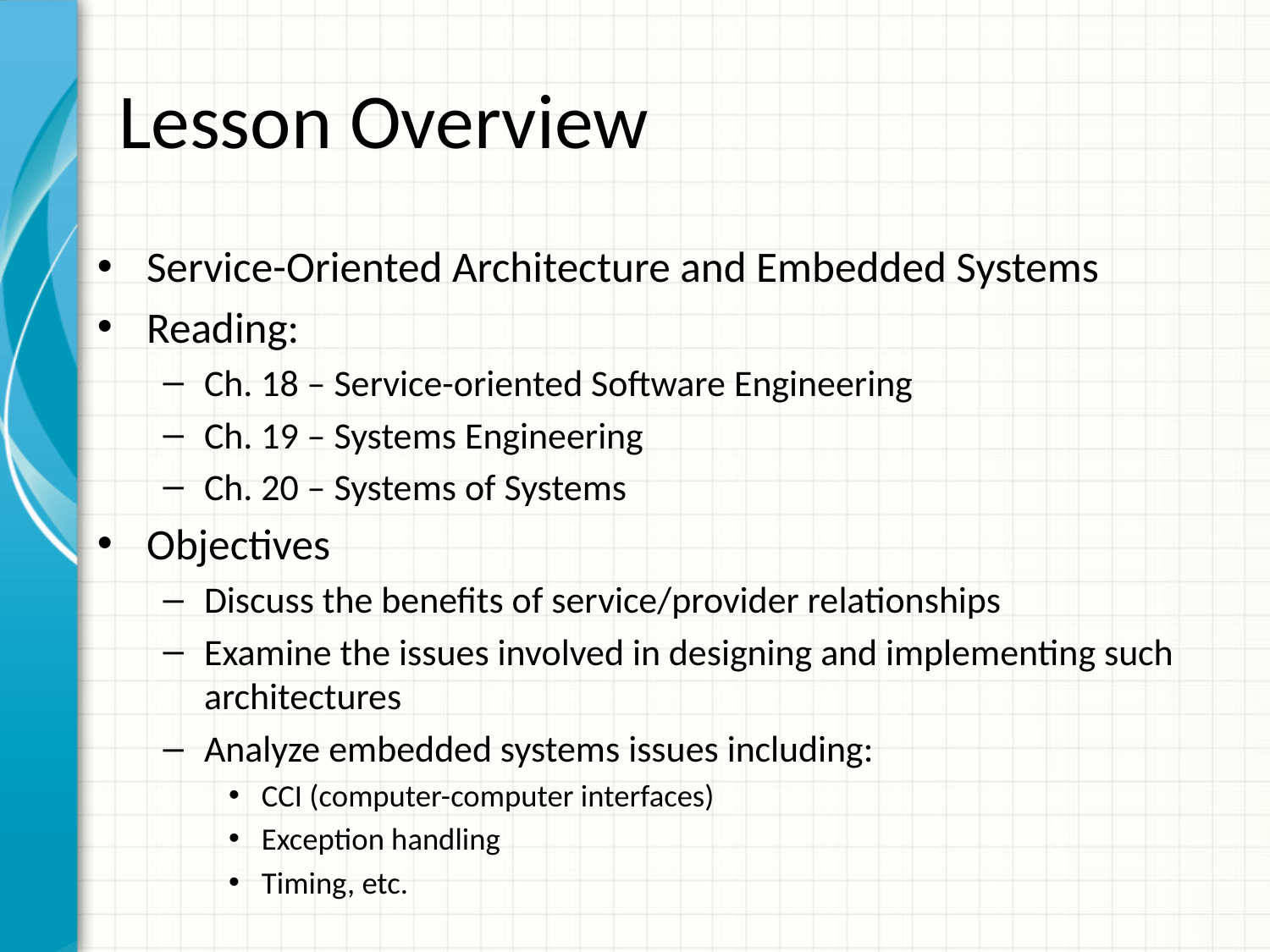

# Lesson Overview
Service-Oriented Architecture and Embedded Systems
Reading:
Ch. 18 – Service-oriented Software Engineering
Ch. 19 – Systems Engineering
Ch. 20 – Systems of Systems
Objectives
Discuss the benefits of service/provider relationships
Examine the issues involved in designing and implementing such architectures
Analyze embedded systems issues including:
CCI (computer-computer interfaces)
Exception handling
Timing, etc.